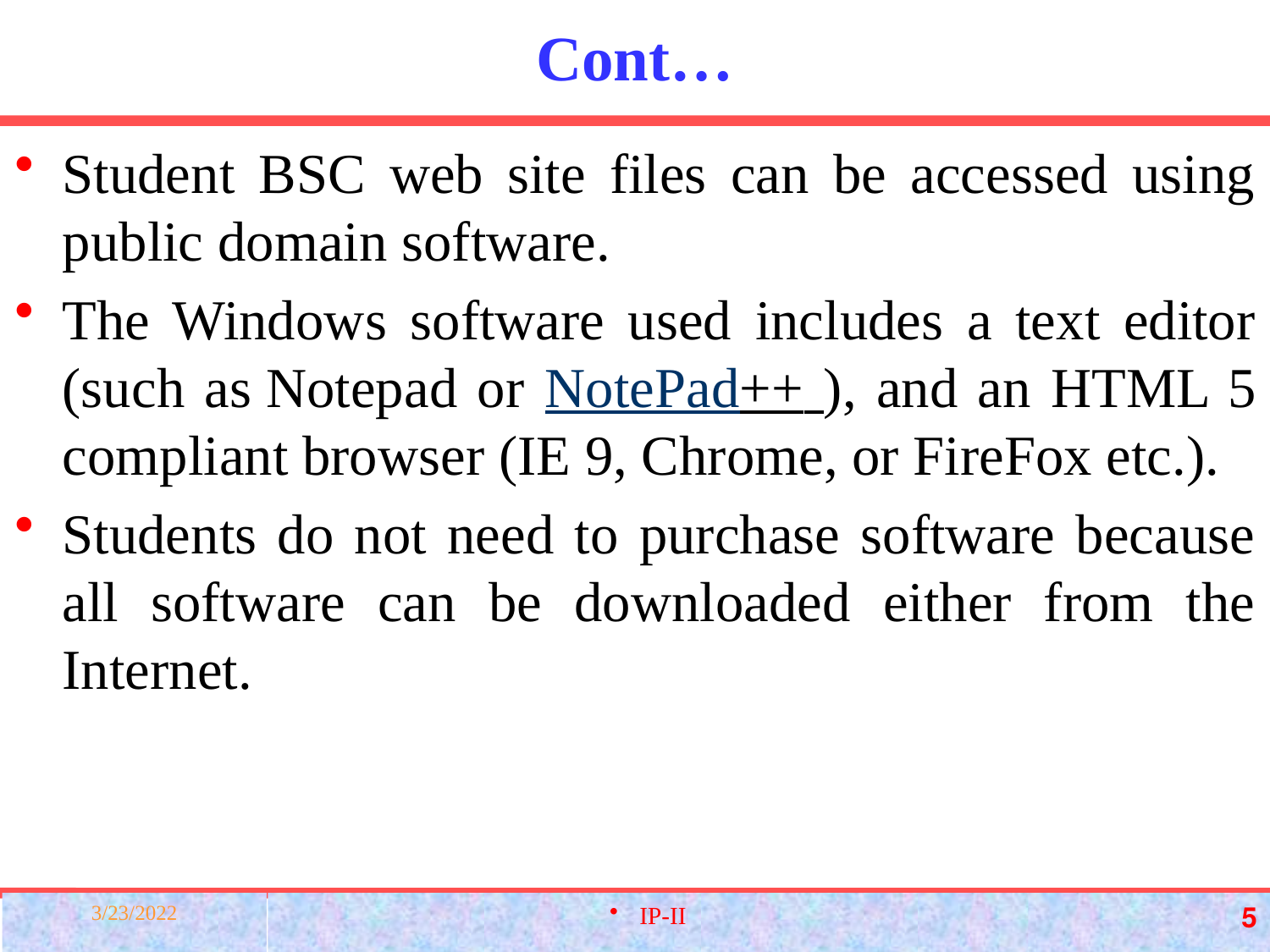

# Cont…
Student BSC web site files can be accessed using public domain software.
The Windows software used includes a text editor (such as Notepad or NotePad++ ), and an HTML 5 compliant browser (IE 9, Chrome, or FireFox etc.).
Students do not need to purchase software because all software can be downloaded either from the Internet.
3/23/2022
IP-II
5